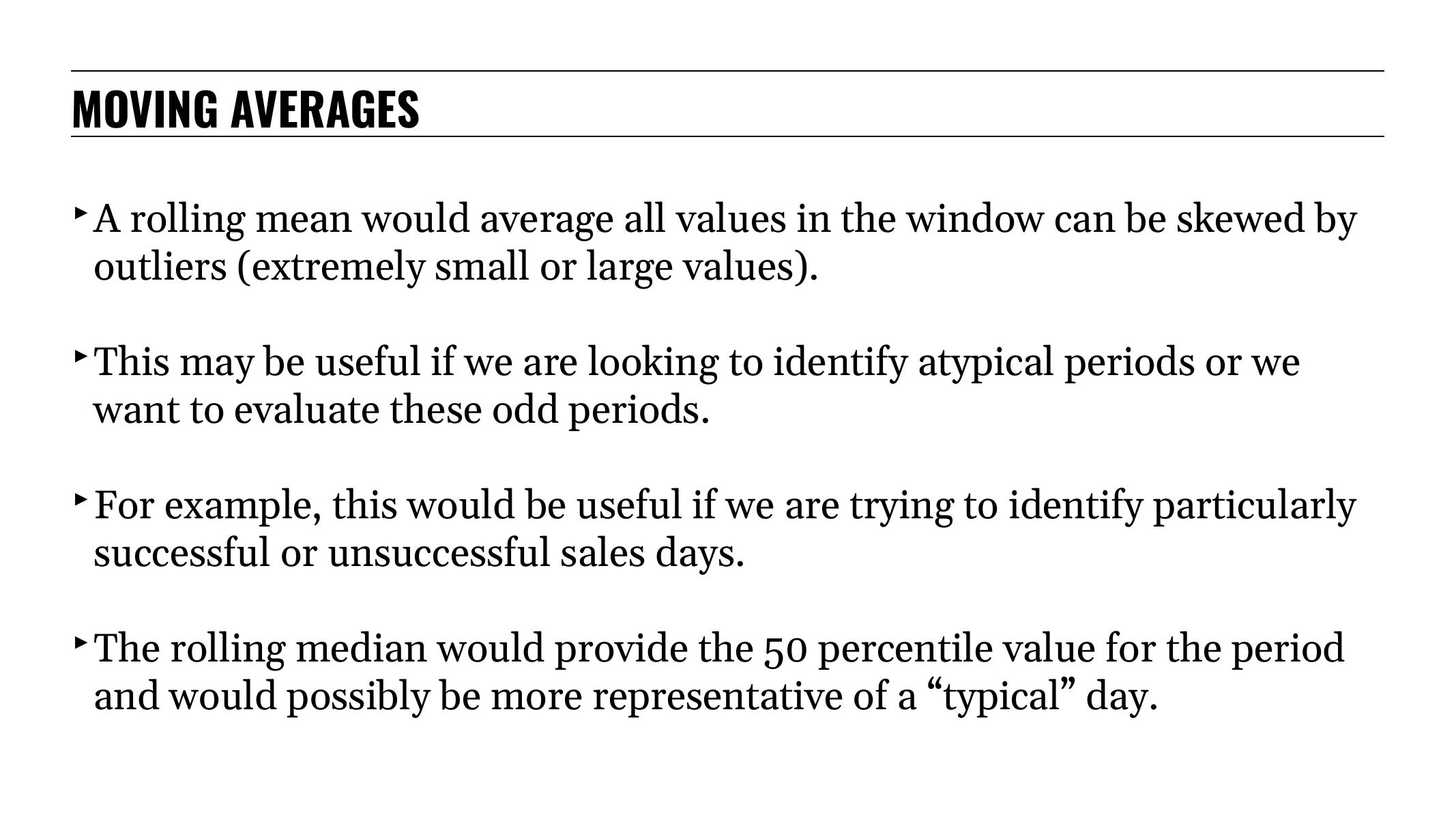

MOVING AVERAGES

A rolling mean would average all values in the window can be skewed by outliers (extremely small or large values).

This may be useful if we are looking to identify atypical periods or we want to evaluate these odd periods.

For example, this would be useful if we are trying to identify particularly successful or unsuccessful sales days.

The rolling median would provide the 50 percentile value for the period and would possibly be more representative of a “typical” day.